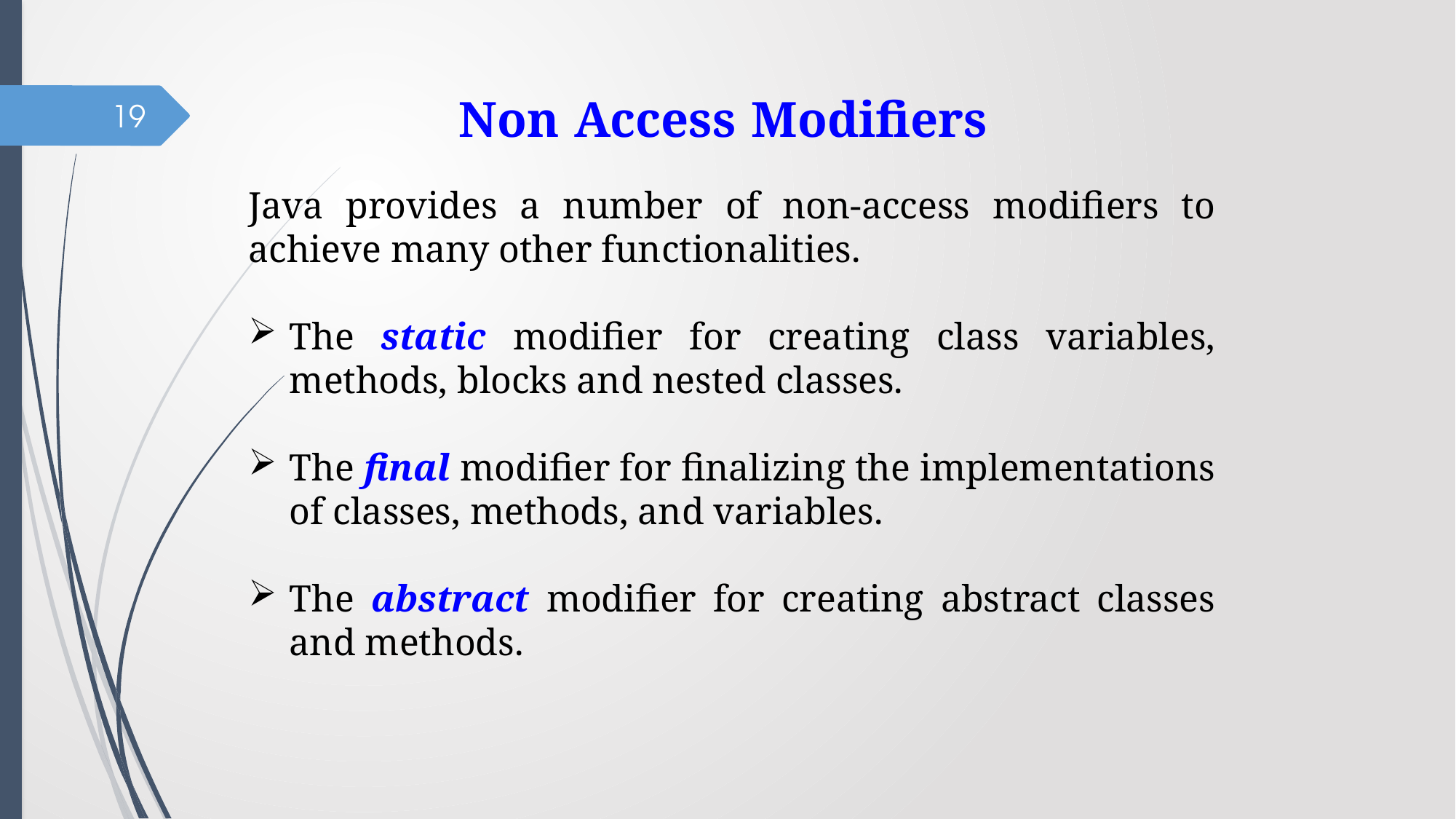

Non Access Modifiers
19
Java provides a number of non-access modifiers to achieve many other functionalities.

The static modifier for creating class variables, methods, blocks and nested classes.

The final modifier for finalizing the implementations of classes, methods, and variables.

The abstract modifier for creating abstract classes and methods.